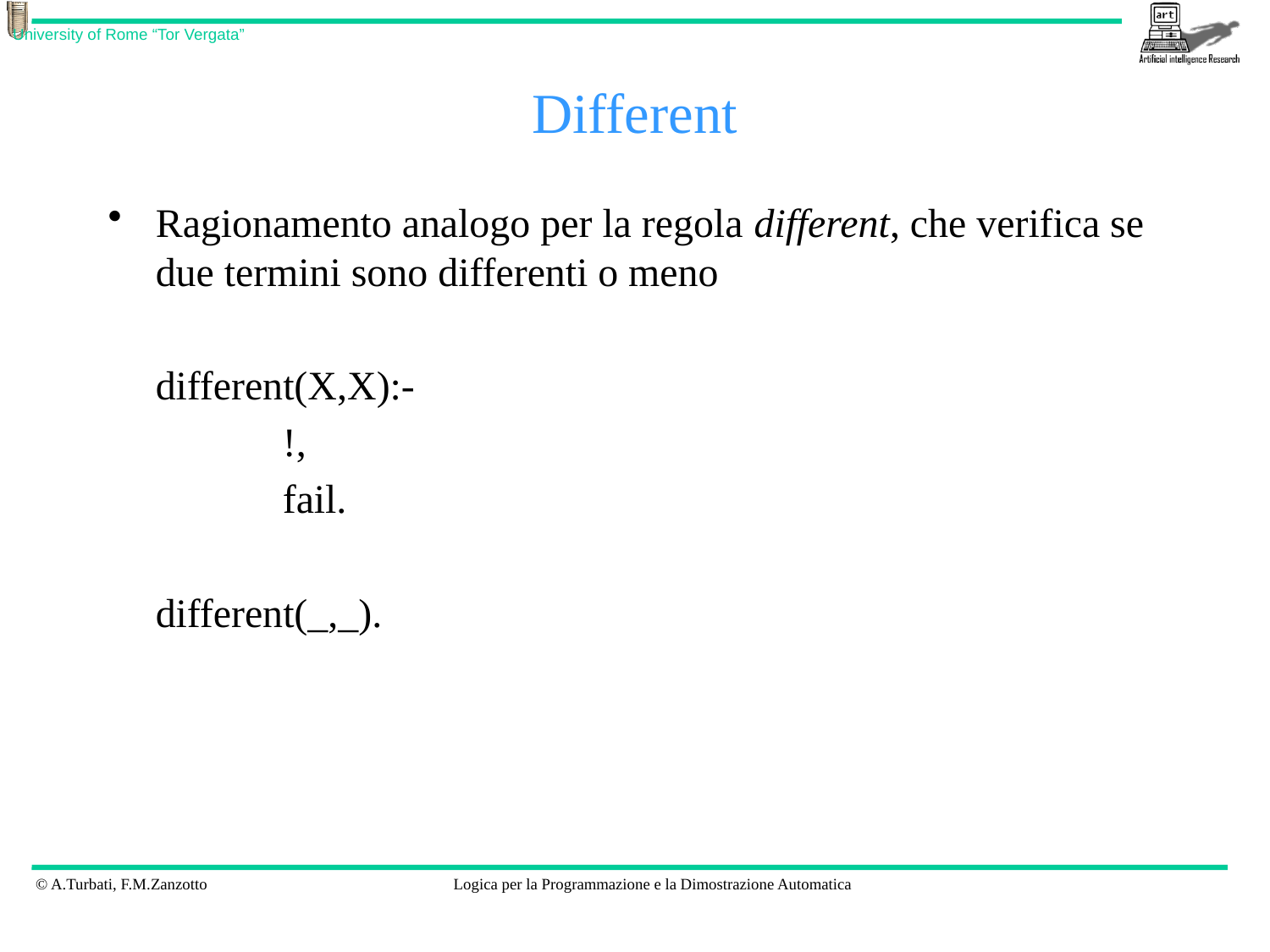

# Different
Ragionamento analogo per la regola different, che verifica se due termini sono differenti o meno

	different(X,X):-
		!,
		fail.

	different(_,_).